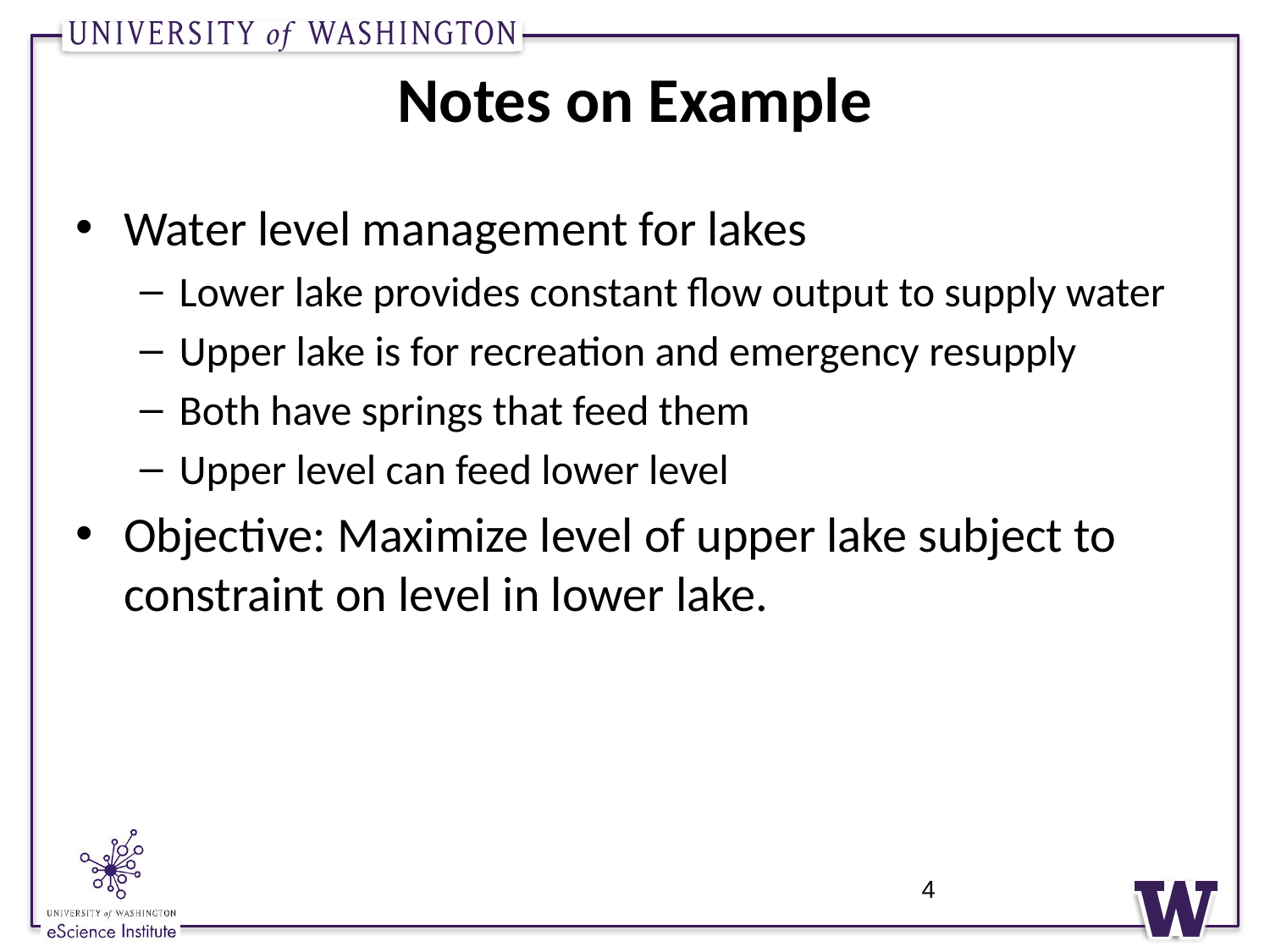

# Notes on Example
Water level management for lakes
Lower lake provides constant flow output to supply water
Upper lake is for recreation and emergency resupply
Both have springs that feed them
Upper level can feed lower level
Objective: Maximize level of upper lake subject to constraint on level in lower lake.
4